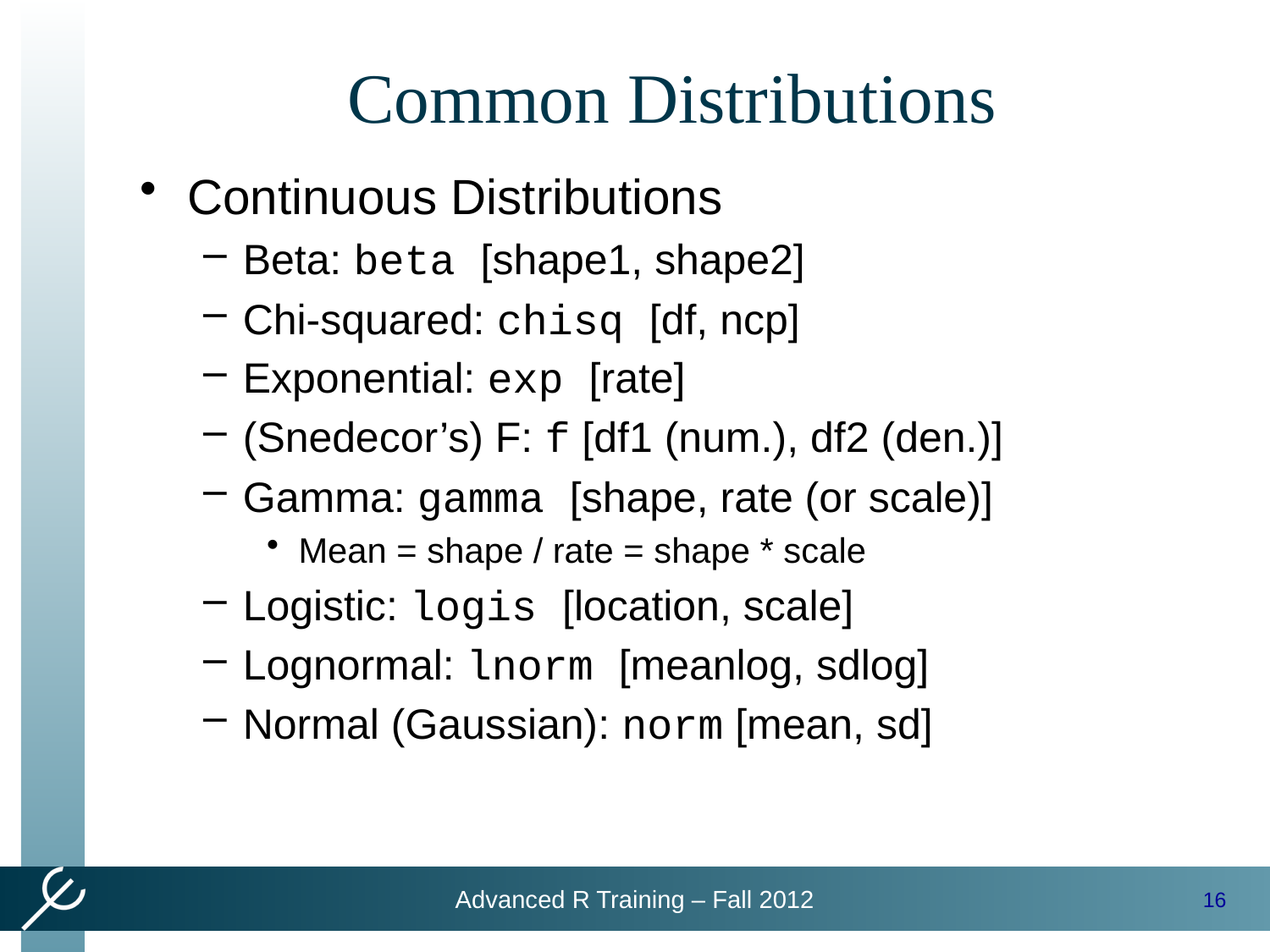

# Common Distributions
Continuous Distributions
Beta: beta [shape1, shape2]
Chi-squared: chisq [df, ncp]
Exponential: exp [rate]
(Snedecor’s) F: f [df1 (num.), df2 (den.)]
Gamma: gamma [shape, rate (or scale)]
Mean = shape / rate = shape * scale
Logistic: logis [location, scale]
Lognormal: lnorm [meanlog, sdlog]
Normal (Gaussian): norm [mean, sd]